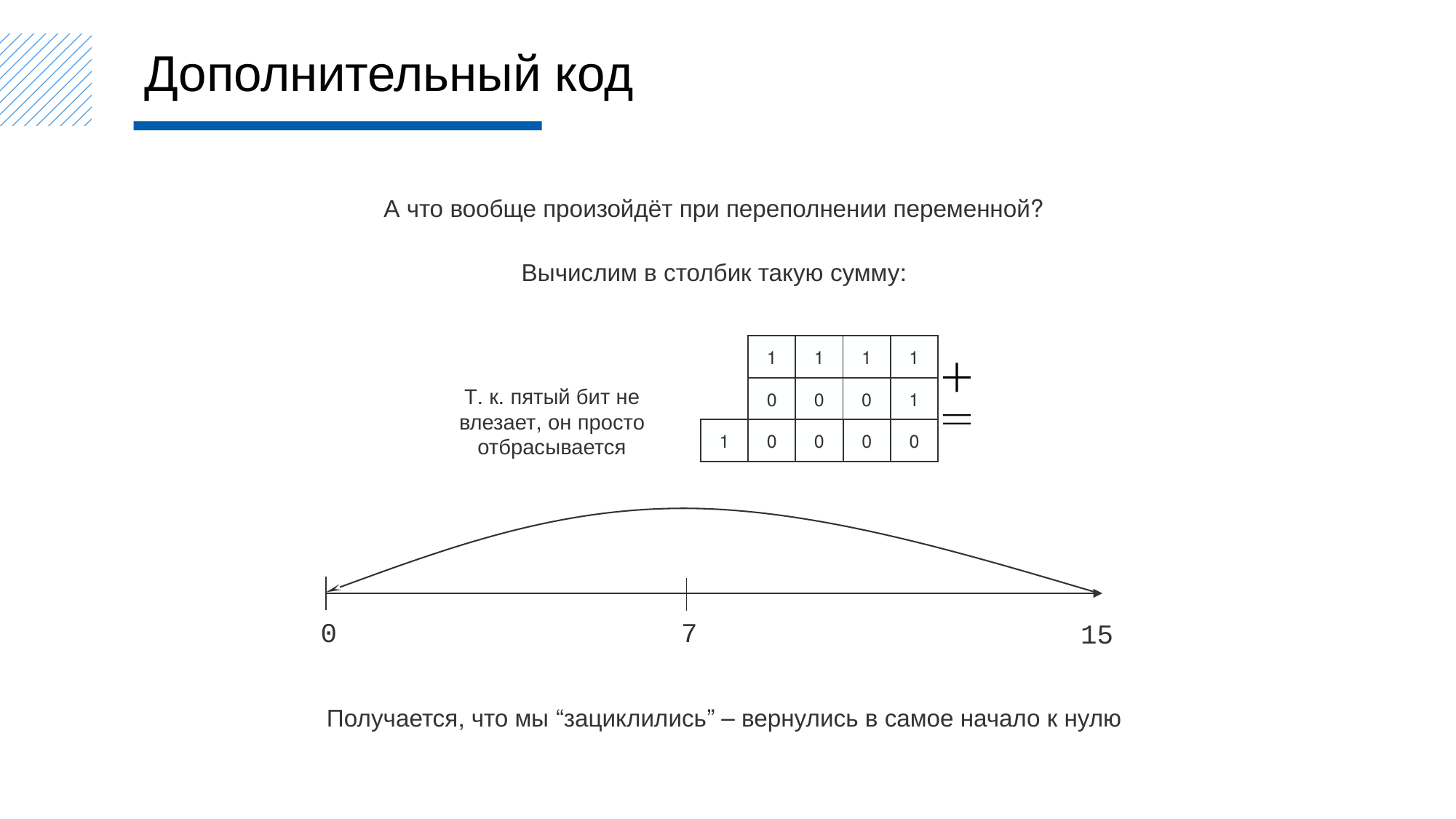

Дополнительный код
А что вообще произойдёт при переполнении переменной?
Вычислим в столбик такую сумму:
| 1 | 1 | 1 | 1 |
| --- | --- | --- | --- |
| 0 | 0 | 0 | 1 |

Т. к. пятый бит не влезает, он просто отбрасывается

| 1 |
| --- |
| 0 |
| --- |
| 0 |
| --- |
| 0 |
| --- |
| 0 |
| --- |

0
7
15
Получается, что мы “зациклились” – вернулись в самое начало к нулю